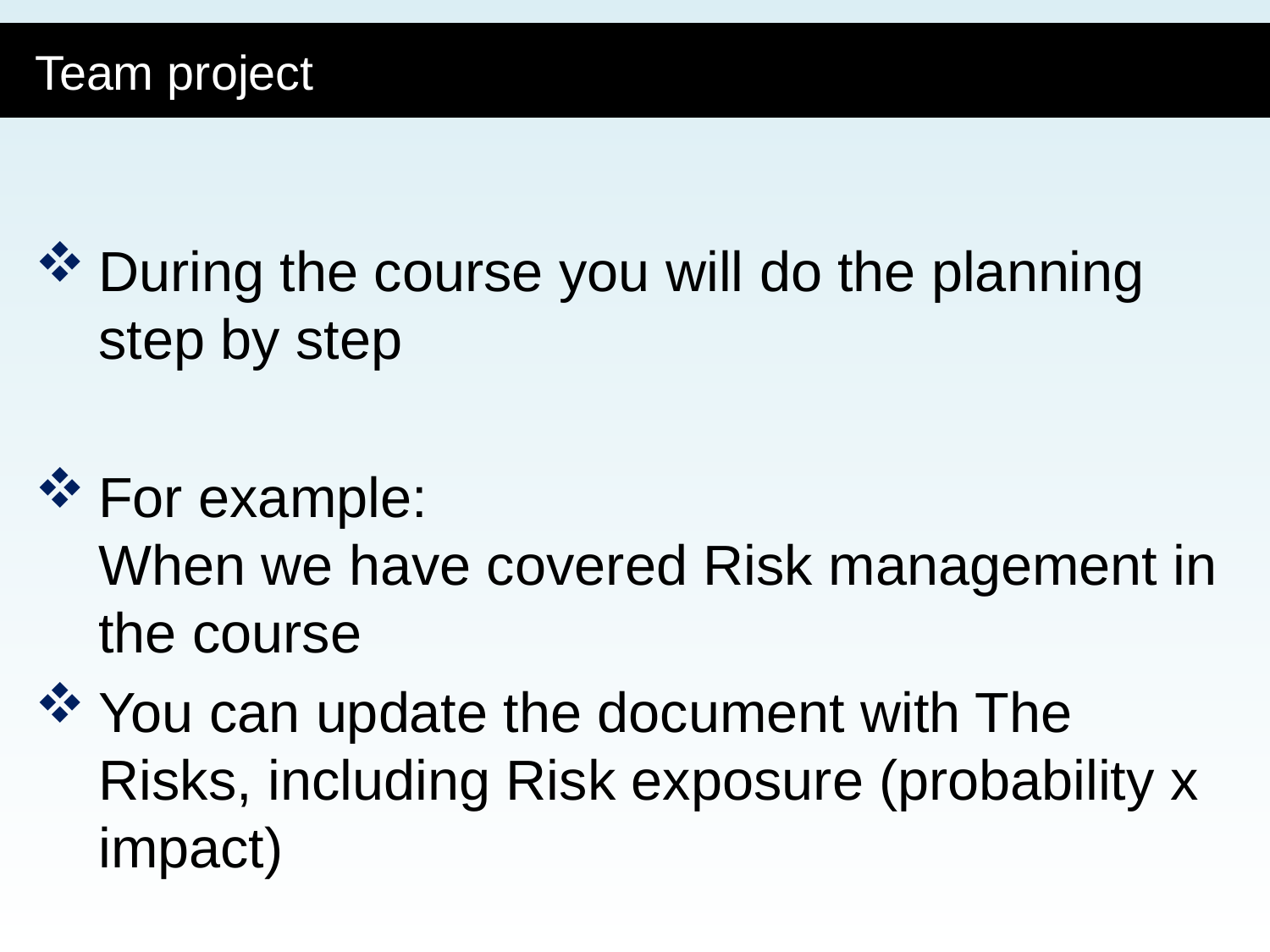

# Team project

During the course you will do the planning step by step

For example:
When we have covered Risk management in the course
You can update the document with The Risks, including Risk exposure (probability x impact)